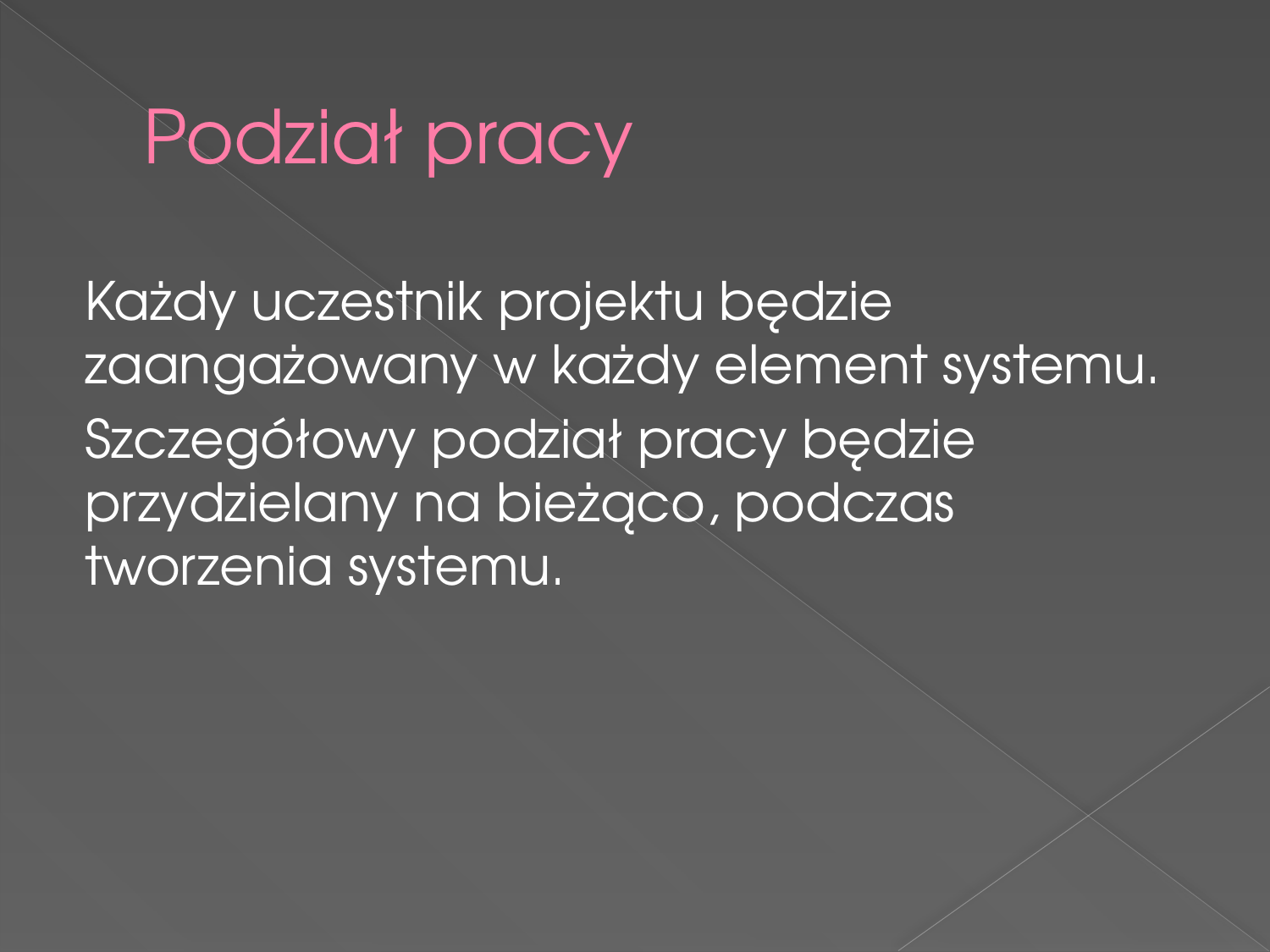

# Podział pracy
Każdy uczestnik projektu będzie zaangażowany w każdy element systemu.
Szczegółowy podział pracy będzie przydzielany na bieżąco, podczas tworzenia systemu.